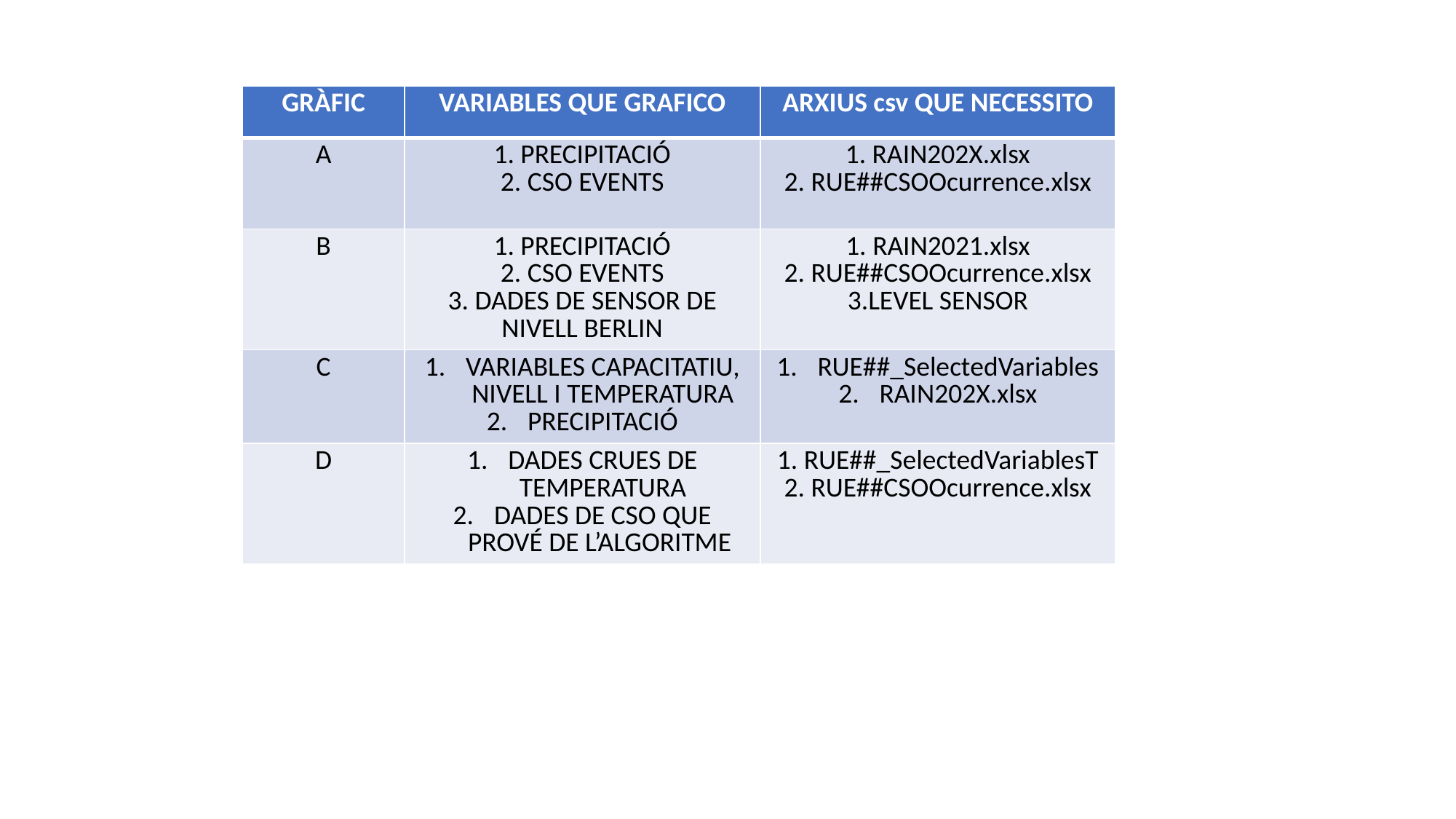

| GRÀFIC | VARIABLES QUE GRAFICO | ARXIUS csv QUE NECESSITO |
| --- | --- | --- |
| A | 1. PRECIPITACIÓ 2. CSO EVENTS | 1. RAIN202X.xlsx 2. RUE##CSOOcurrence.xlsx |
| B | 1. PRECIPITACIÓ 2. CSO EVENTS 3. DADES DE SENSOR DE NIVELL BERLIN | 1. RAIN2021.xlsx 2. RUE##CSOOcurrence.xlsx 3.LEVEL SENSOR |
| C | VARIABLES CAPACITATIU, NIVELL I TEMPERATURA PRECIPITACIÓ | RUE##\_SelectedVariables RAIN202X.xlsx |
| D | DADES CRUES DE TEMPERATURA DADES DE CSO QUE PROVÉ DE L’ALGORITME | 1. RUE##\_SelectedVariablesT 2. RUE##CSOOcurrence.xlsx |